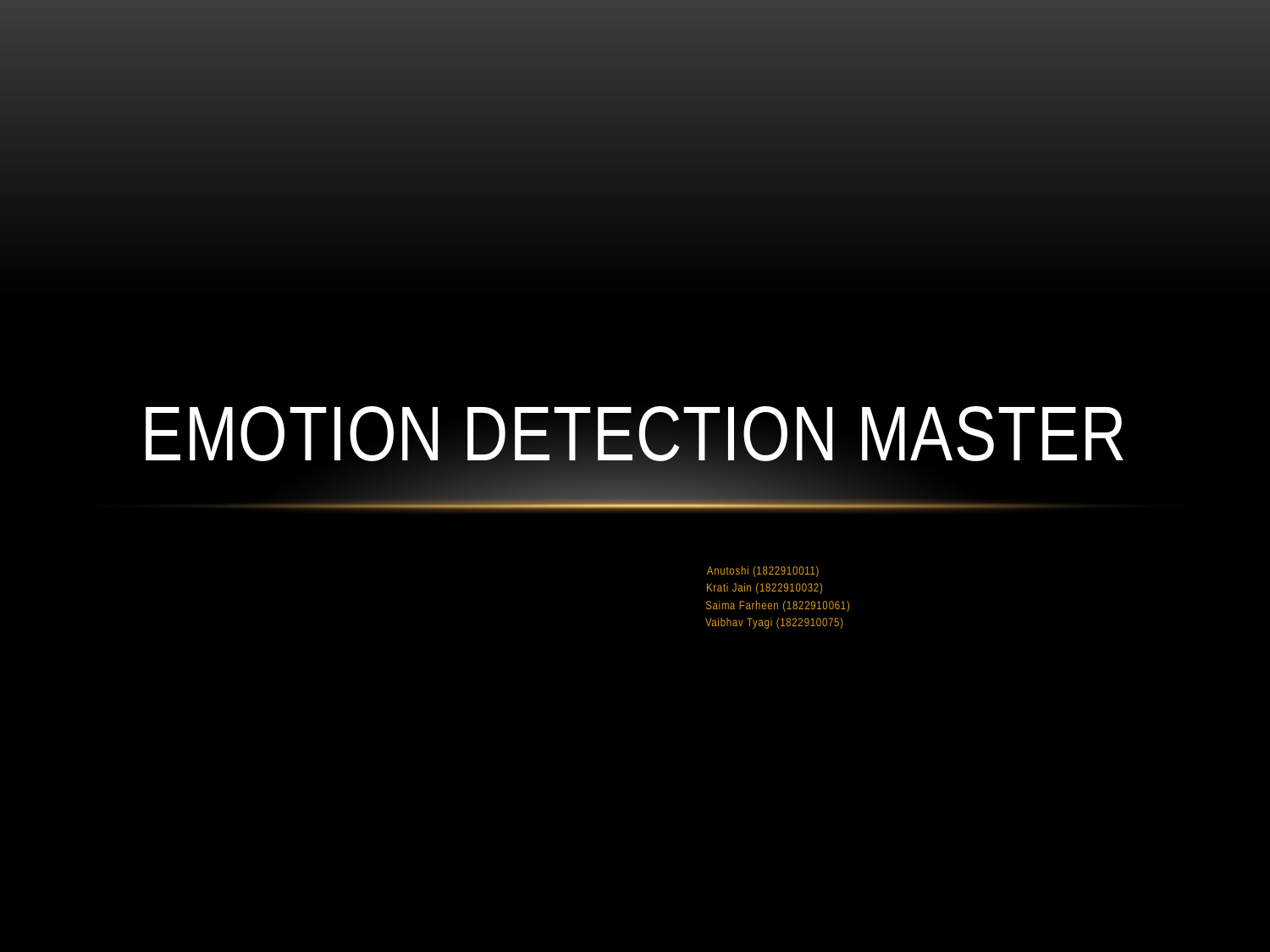

# EMOTION DETECTION MASTER

                                           Anutoshi (1822910011)
                                            Krati Jain (1822910032)
                                                    Saima Farheen (1822910061)
                                                  Vaibhav Tyagi (1822910075)